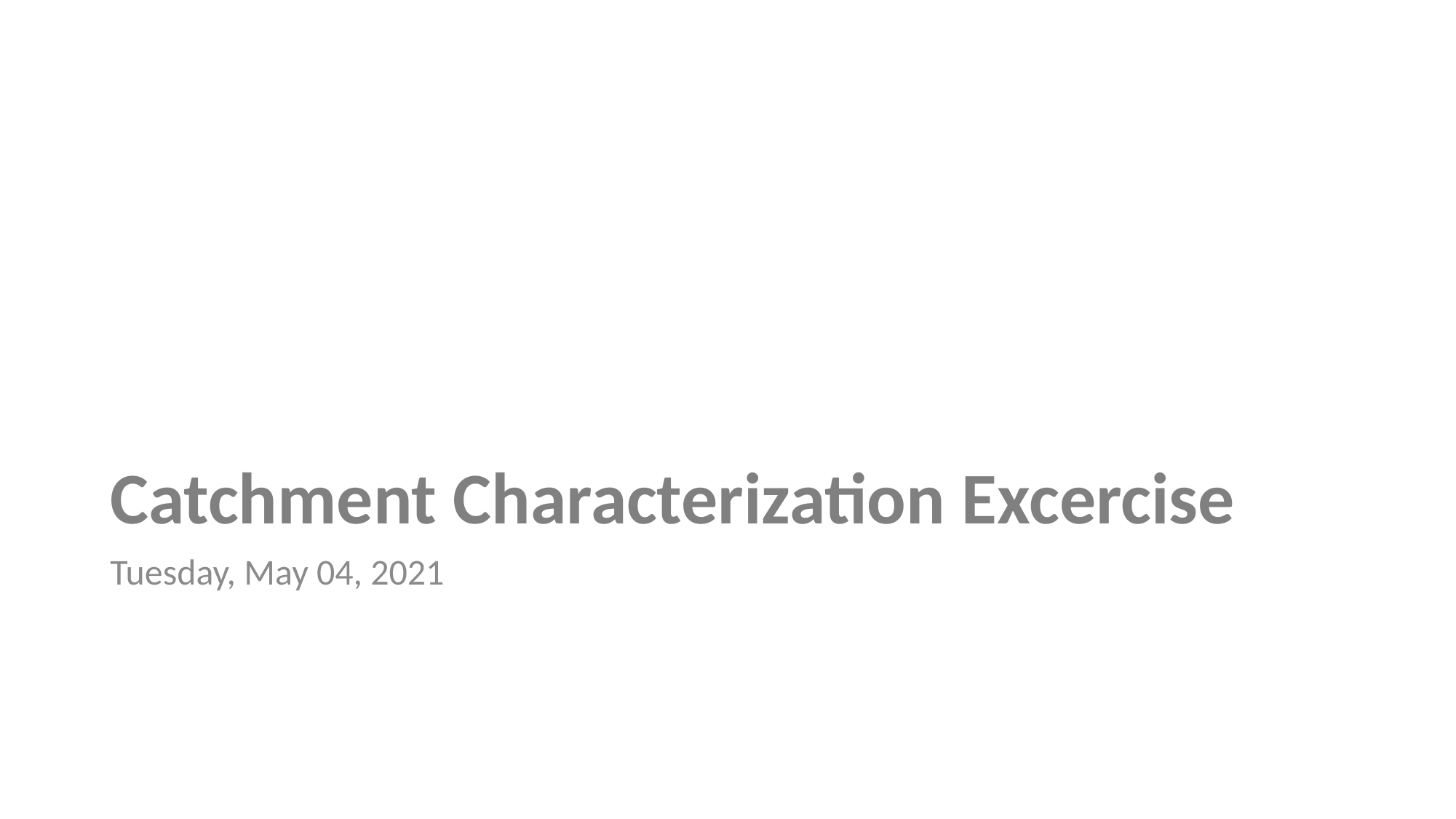

# Catchment Characterization Excercise
Tuesday, May 04, 2021